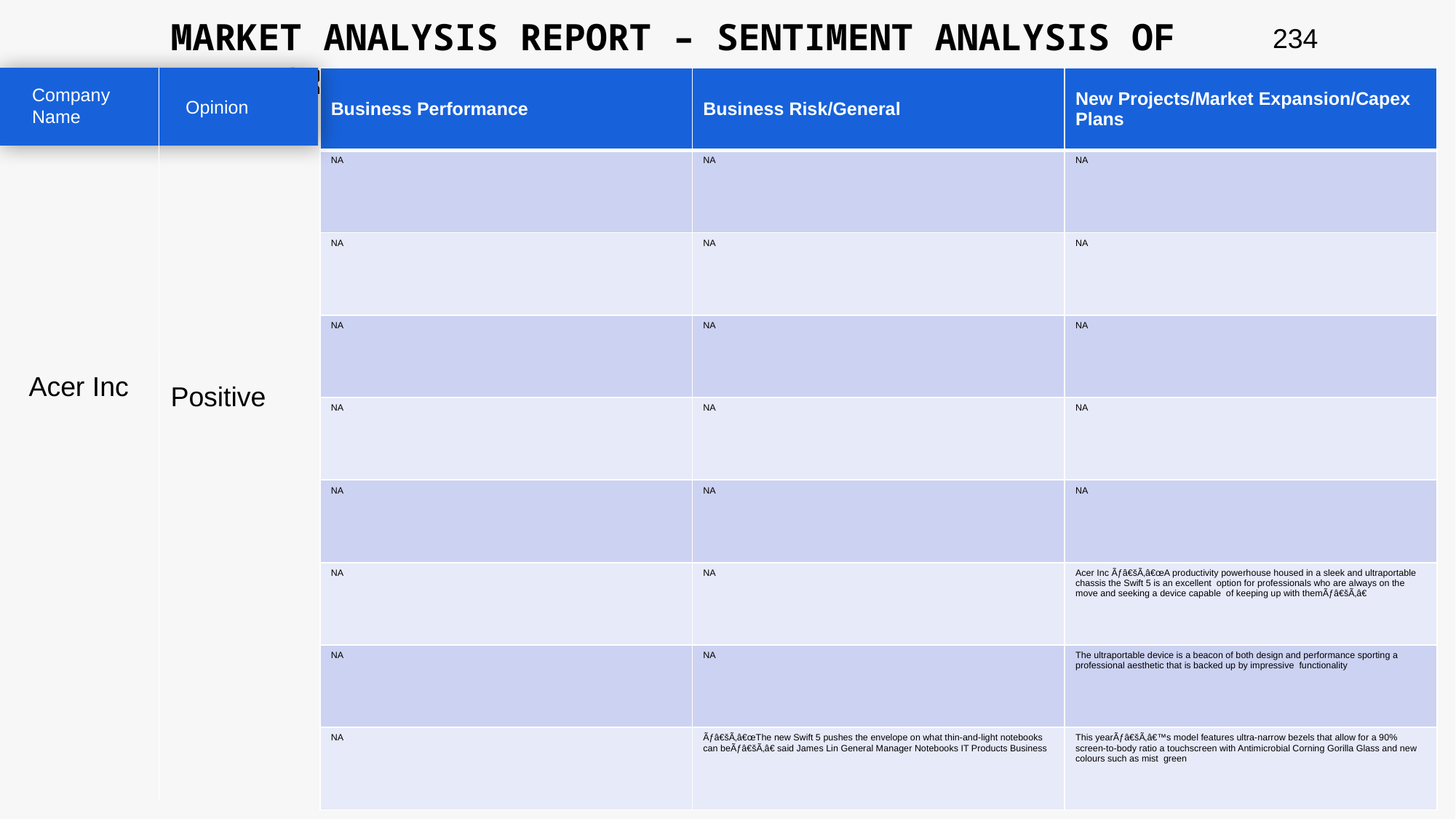

MARKET ANALYSIS REPORT – SENTIMENT ANALYSIS OF PEER GROUP
234

| Business Performance | Business Risk/General | New Projects/Market Expansion/Capex Plans |
| --- | --- | --- |
| NA | NA | NA |
| NA | NA | NA |
| NA | NA | NA |
| NA | NA | NA |
| NA | NA | NA |
| NA | NA | Acer Inc Ãƒâ€šÃ‚â€œA productivity powerhouse housed in a sleek and ultraportable chassis the Swift 5 is an excellent option for professionals who are always on the move and seeking a device capable of keeping up with themÃƒâ€šÃ‚â€ |
| NA | NA | The ultraportable device is a beacon of both design and performance sporting a professional aesthetic that is backed up by impressive functionality |
| NA | Ãƒâ€šÃ‚â€œThe new Swift 5 pushes the envelope on what thin-and-light notebooks can beÃƒâ€šÃ‚â€ said James Lin General Manager Notebooks IT Products Business | This yearÃƒâ€šÃ‚â€™s model features ultra-narrow bezels that allow for a 90% screen-to-body ratio a touchscreen with Antimicrobial Corning Gorilla Glass and new colours such as mist green |
Company Name
Opinion
Acer Inc
Positive